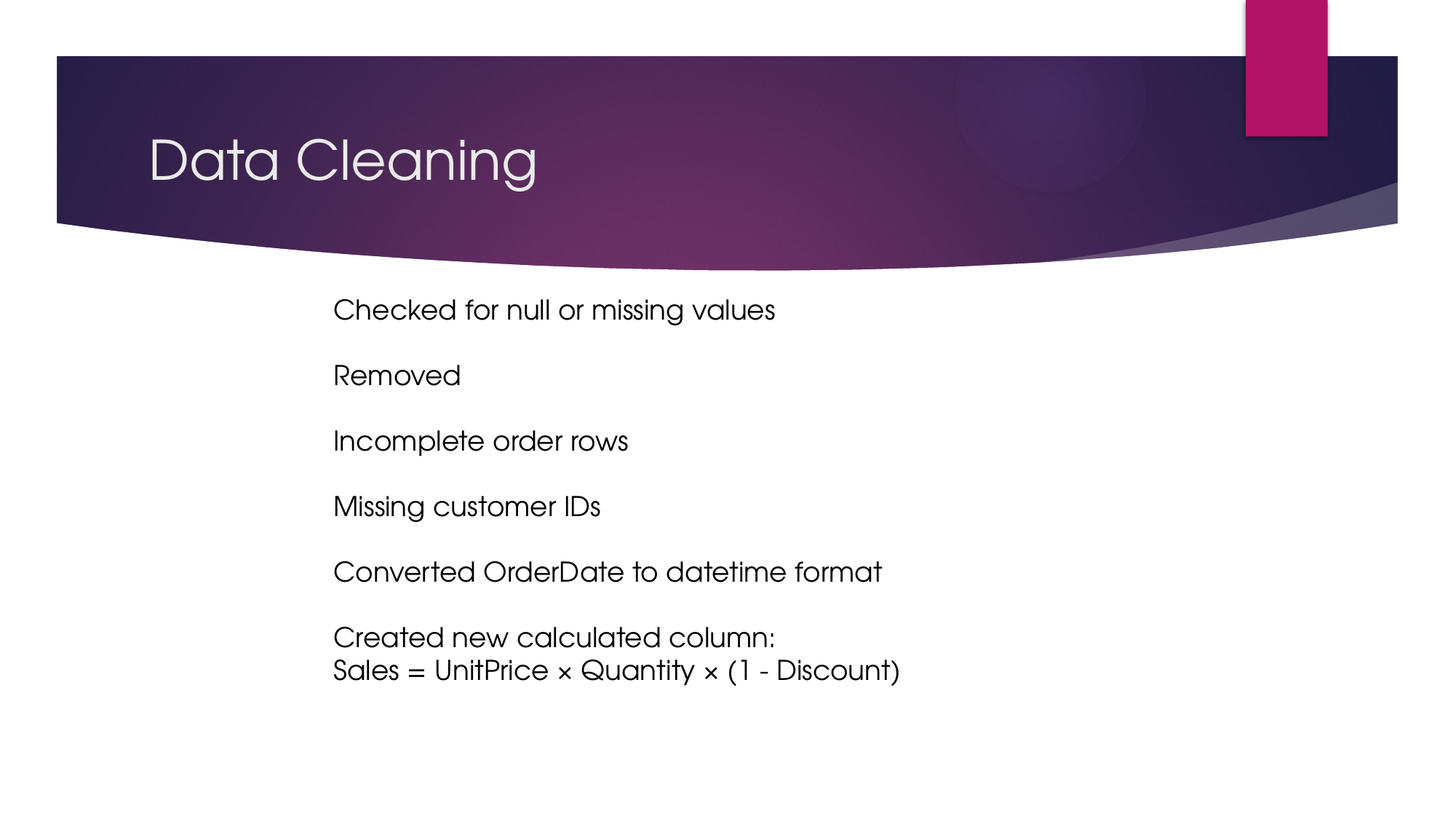

# Data Cleaning
Checked for null or missing values

Removed

Incomplete order rows

Missing customer IDs

Converted OrderDate to datetime format

Created new calculated column:
Sales = UnitPrice × Quantity × (1 - Discount)